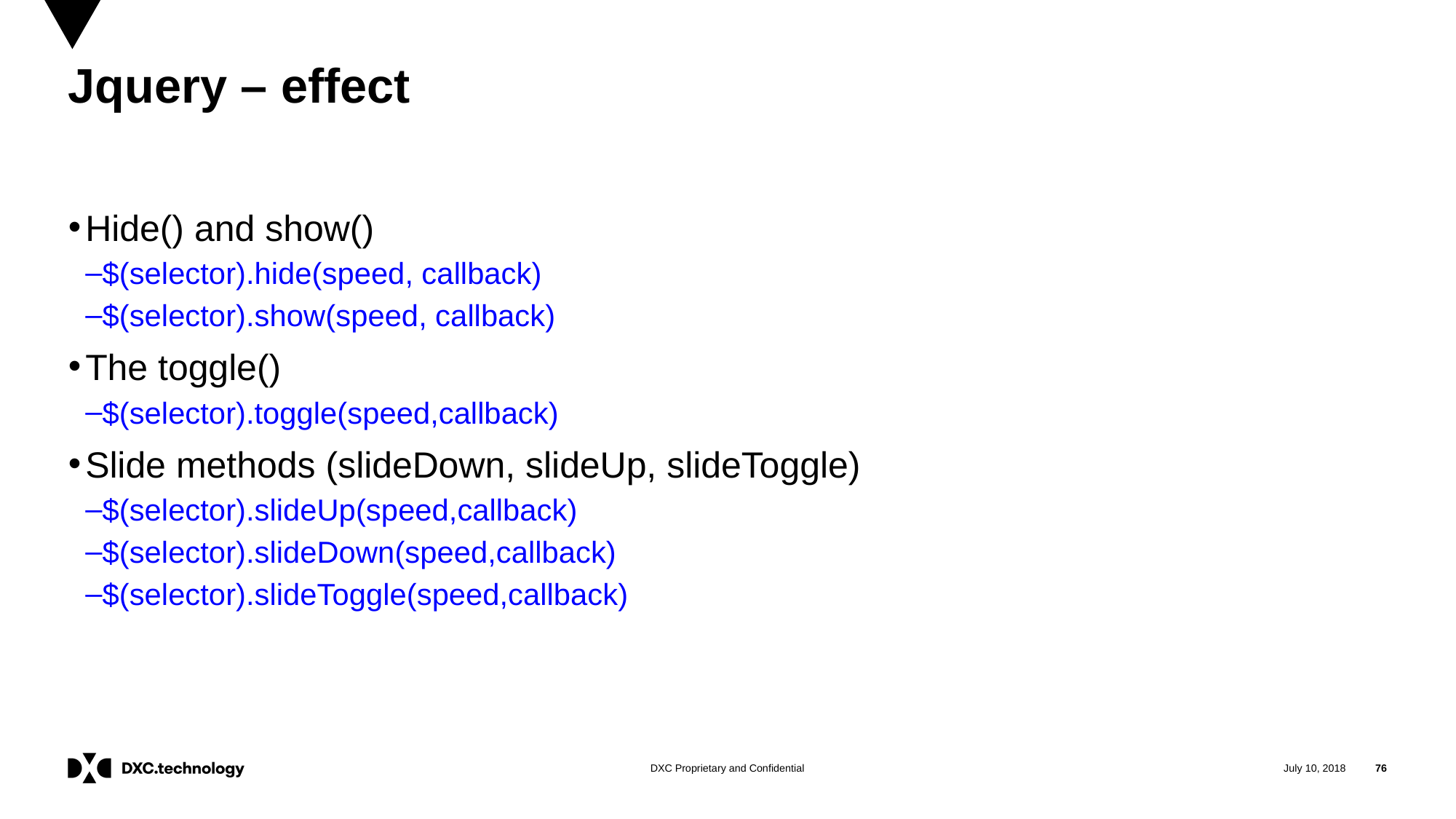

# Jquery – effect
Hide() and show()
$(selector).hide(speed, callback)
$(selector).show(speed, callback)
The toggle()
$(selector).toggle(speed,callback)
Slide methods (slideDown, slideUp, slideToggle)
$(selector).slideUp(speed,callback)
$(selector).slideDown(speed,callback)
$(selector).slideToggle(speed,callback)